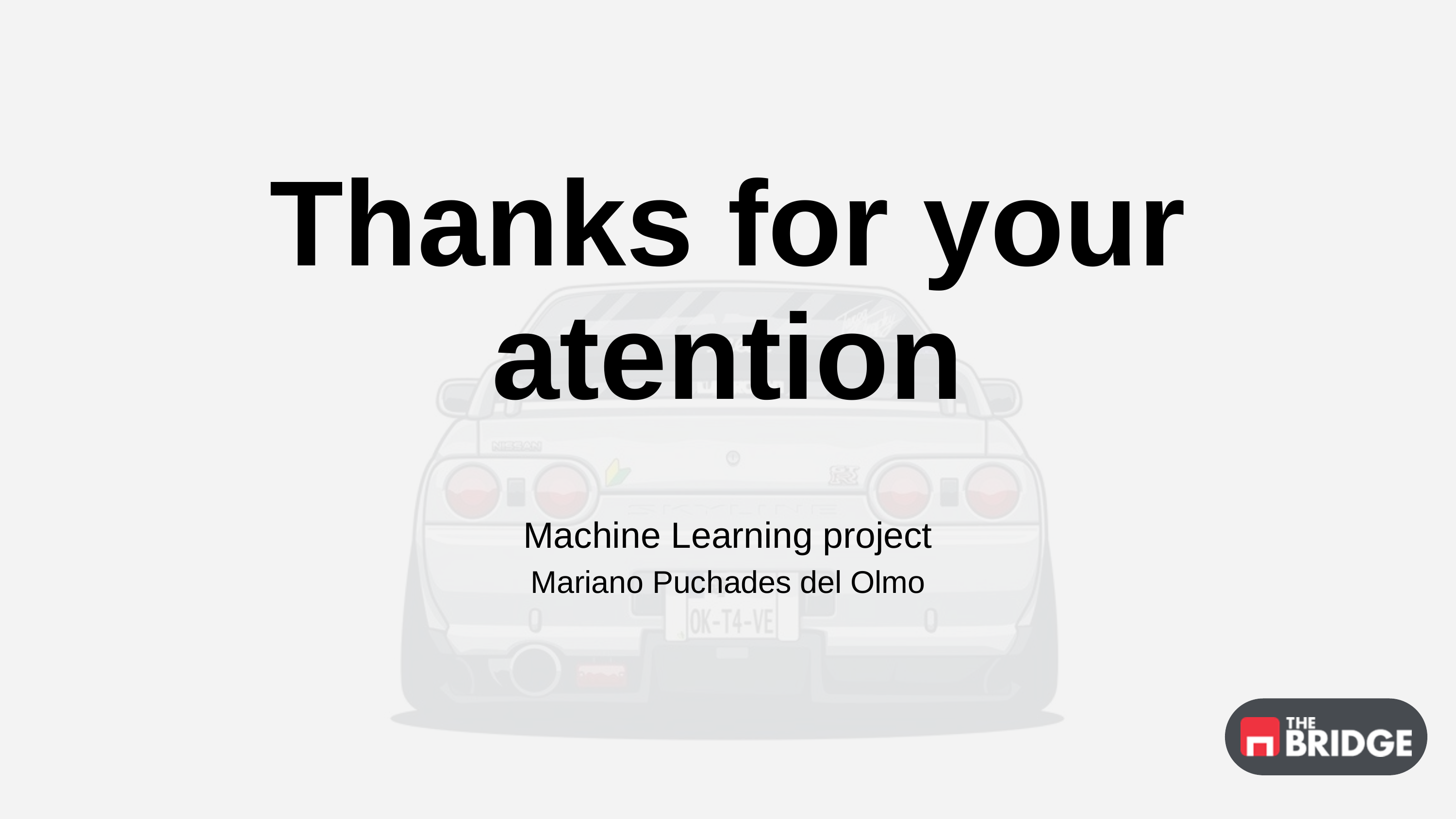

Thanks for your atention
Machine Learning project
Mariano Puchades del Olmo